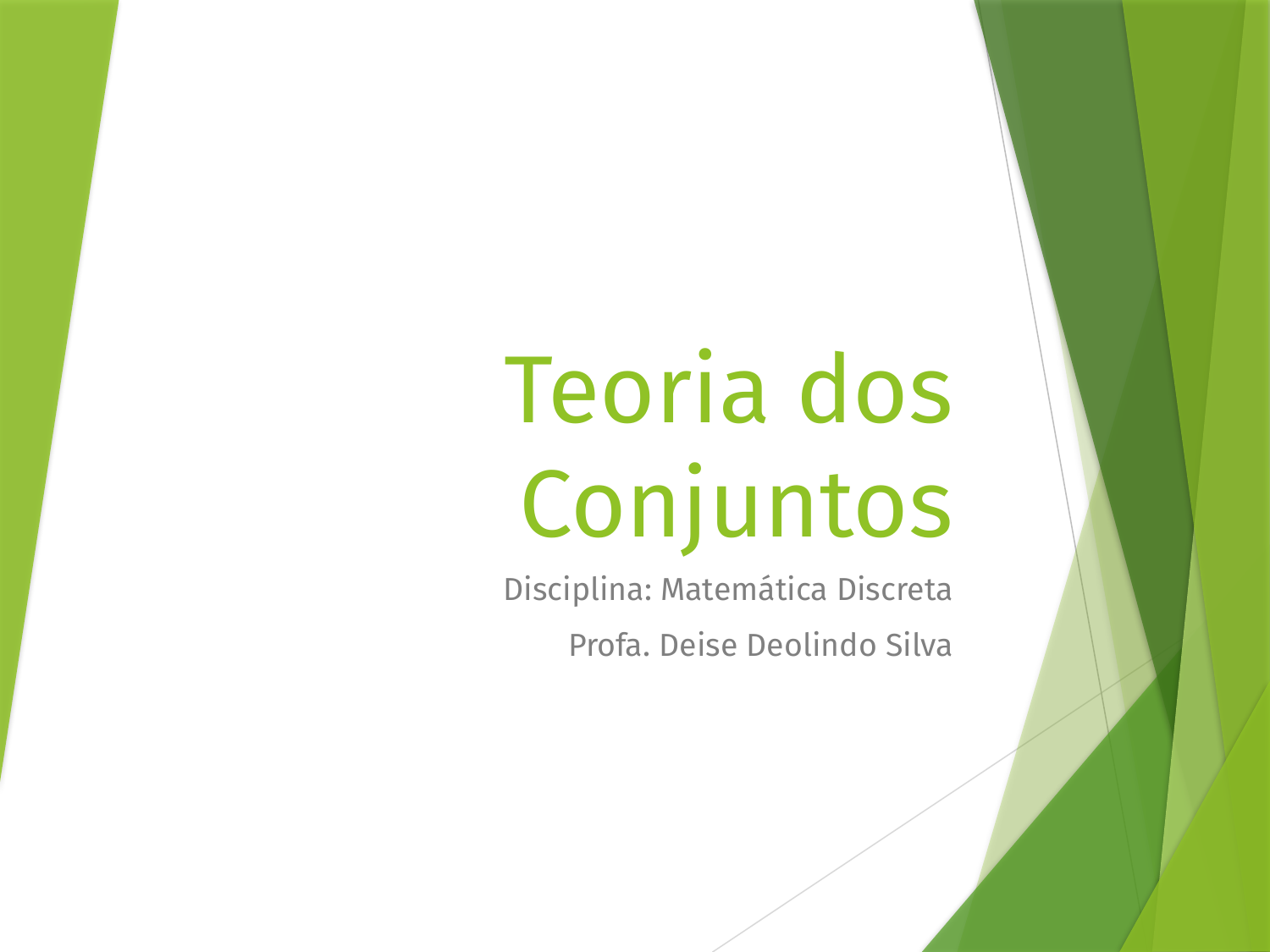

# Teoria dos Conjuntos
Disciplina: Matemática Discreta
Profa. Deise Deolindo Silva